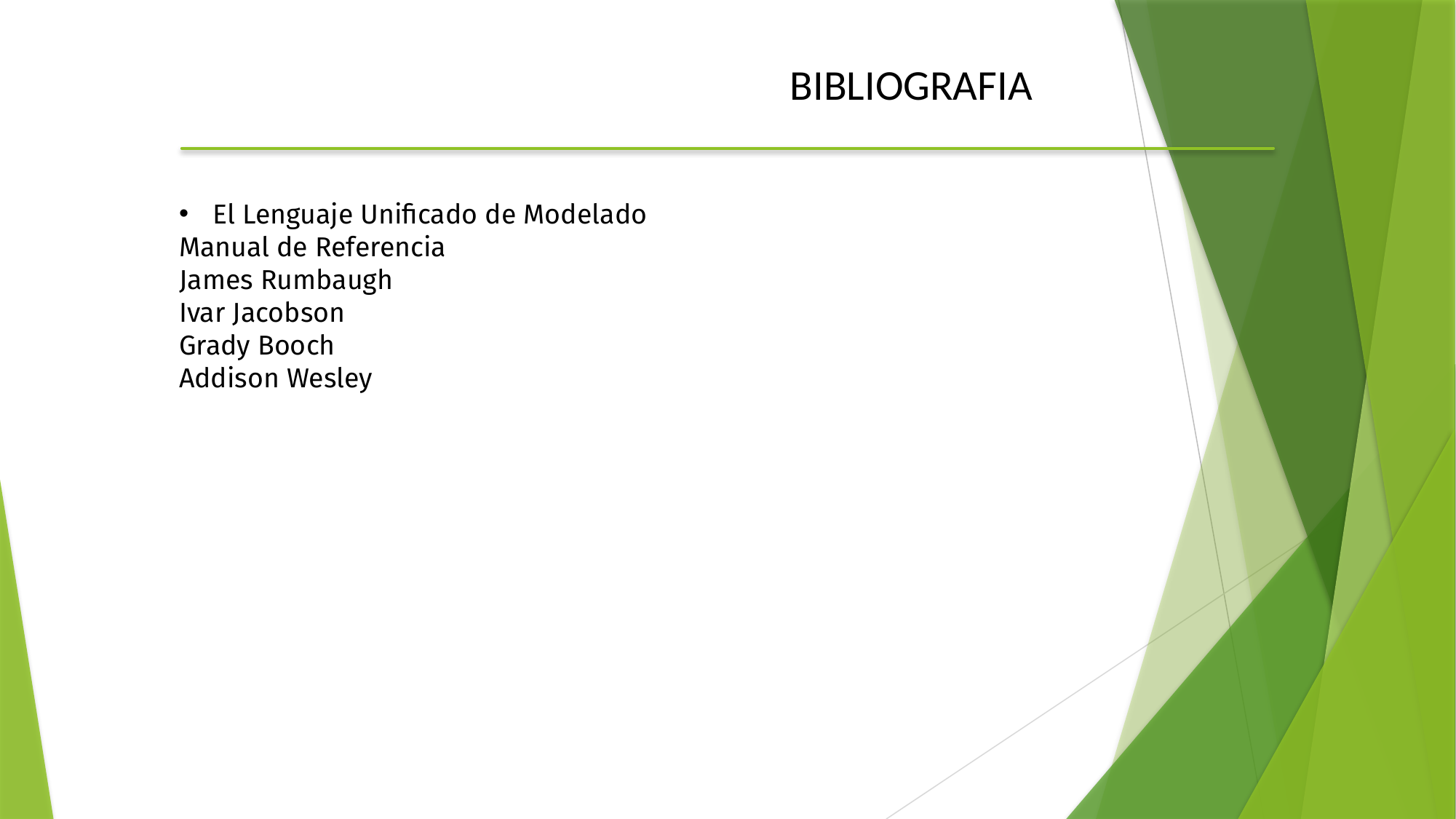

BIBLIOGRAFIA

El Lenguaje Unificado de Modelado
Manual de Referencia
James Rumbaugh
Ivar Jacobson
Grady Booch
Addison Wesley